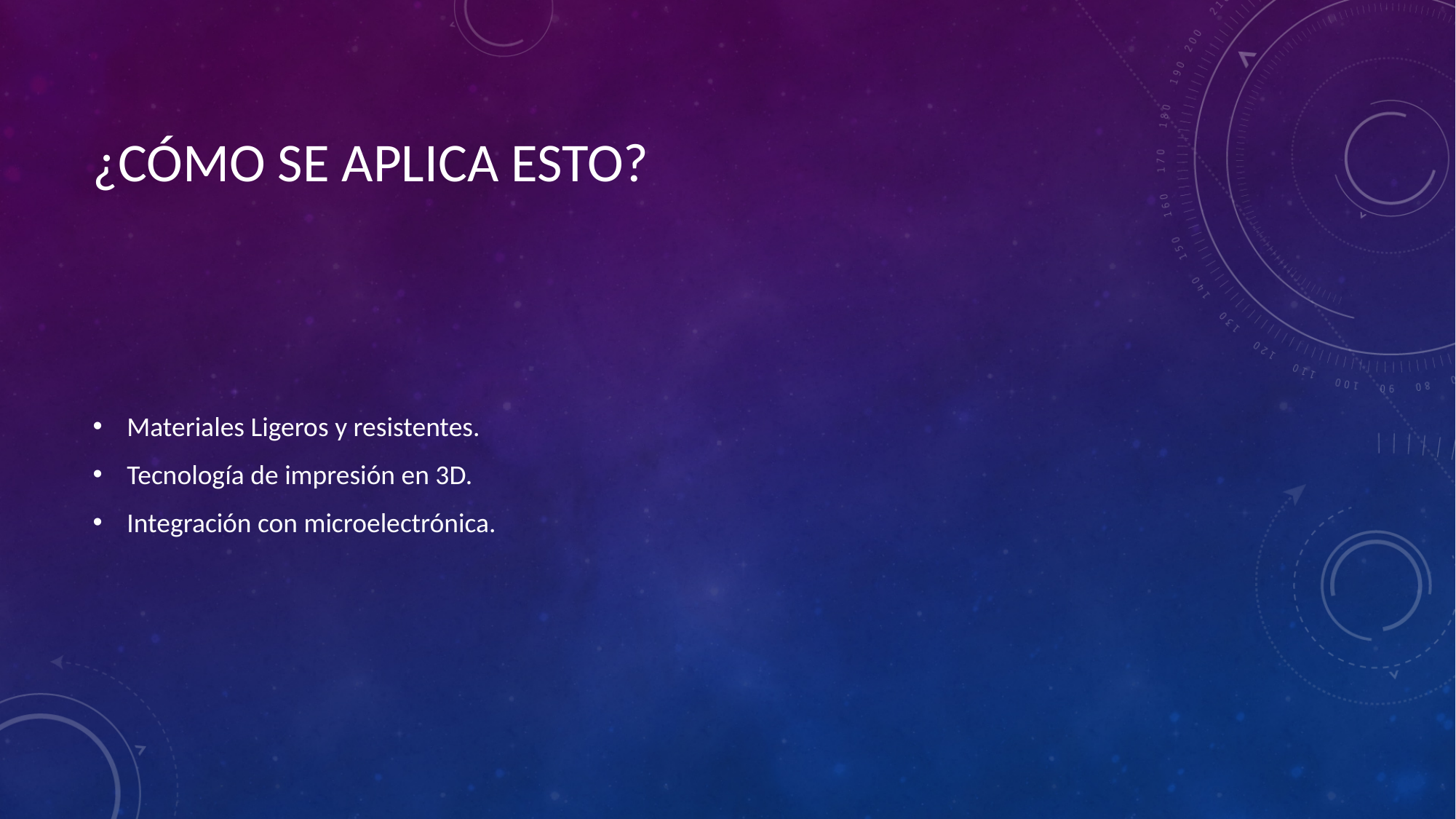

# ¿Cómo se aplica esto?
Materiales Ligeros y resistentes.
Tecnología de impresión en 3D.
Integración con microelectrónica.